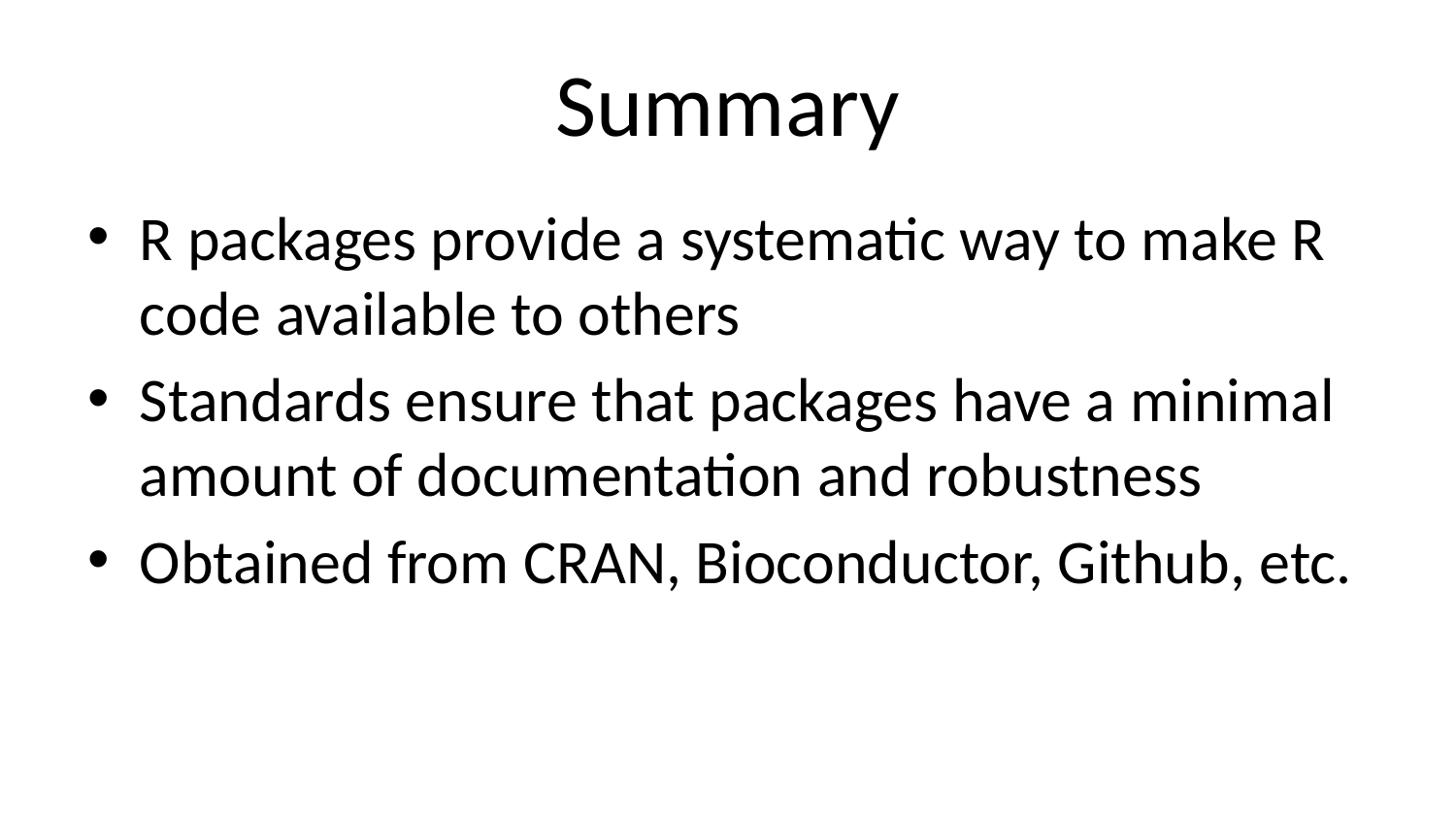

# Summary
R packages provide a systematic way to make R code available to others
Standards ensure that packages have a minimal amount of documentation and robustness
Obtained from CRAN, Bioconductor, Github, etc.